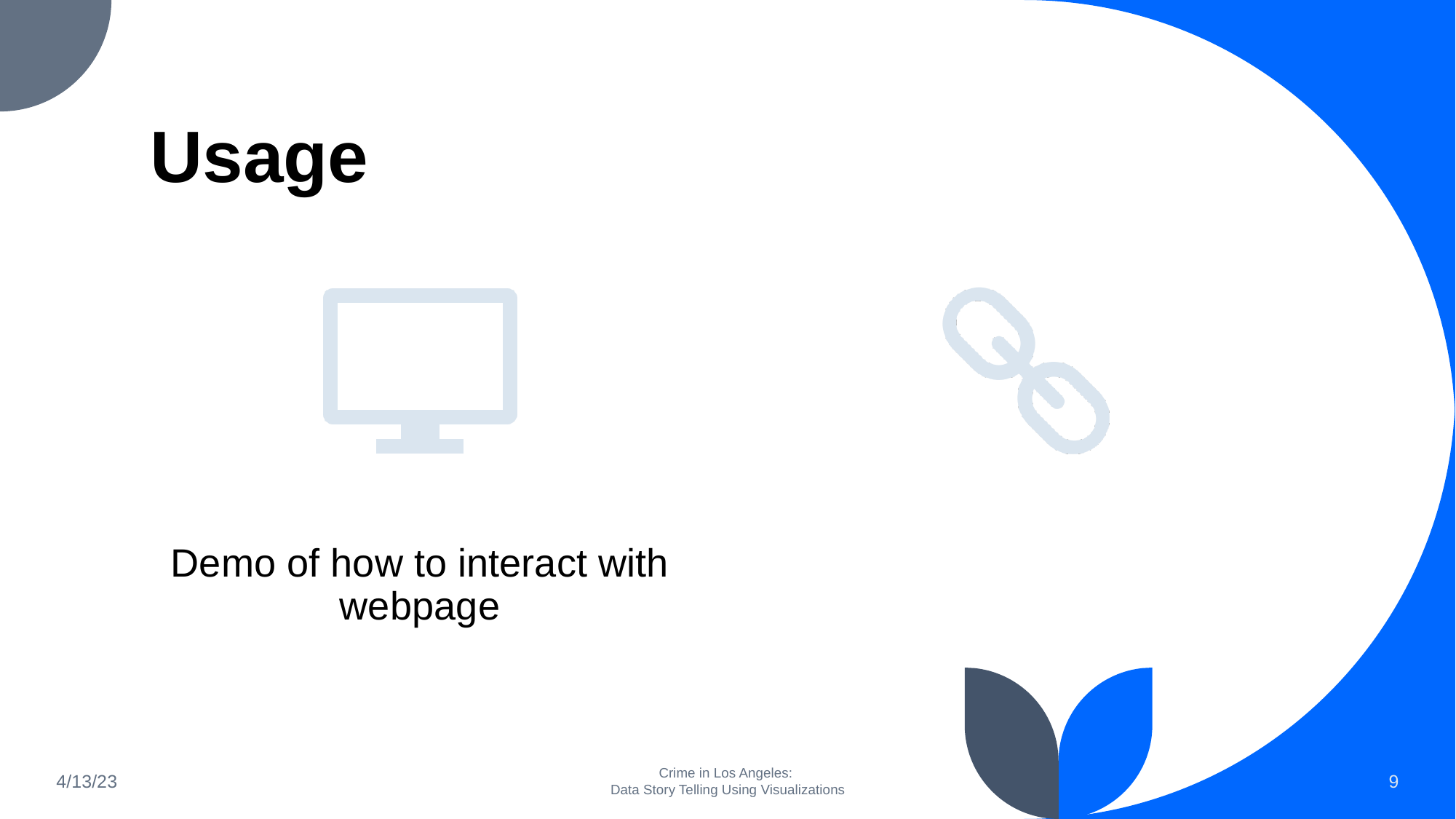

# Usage
Demo of how to interact with webpage

4/13/23
Crime in Los Angeles:
Data Story Telling Using Visualizations

9